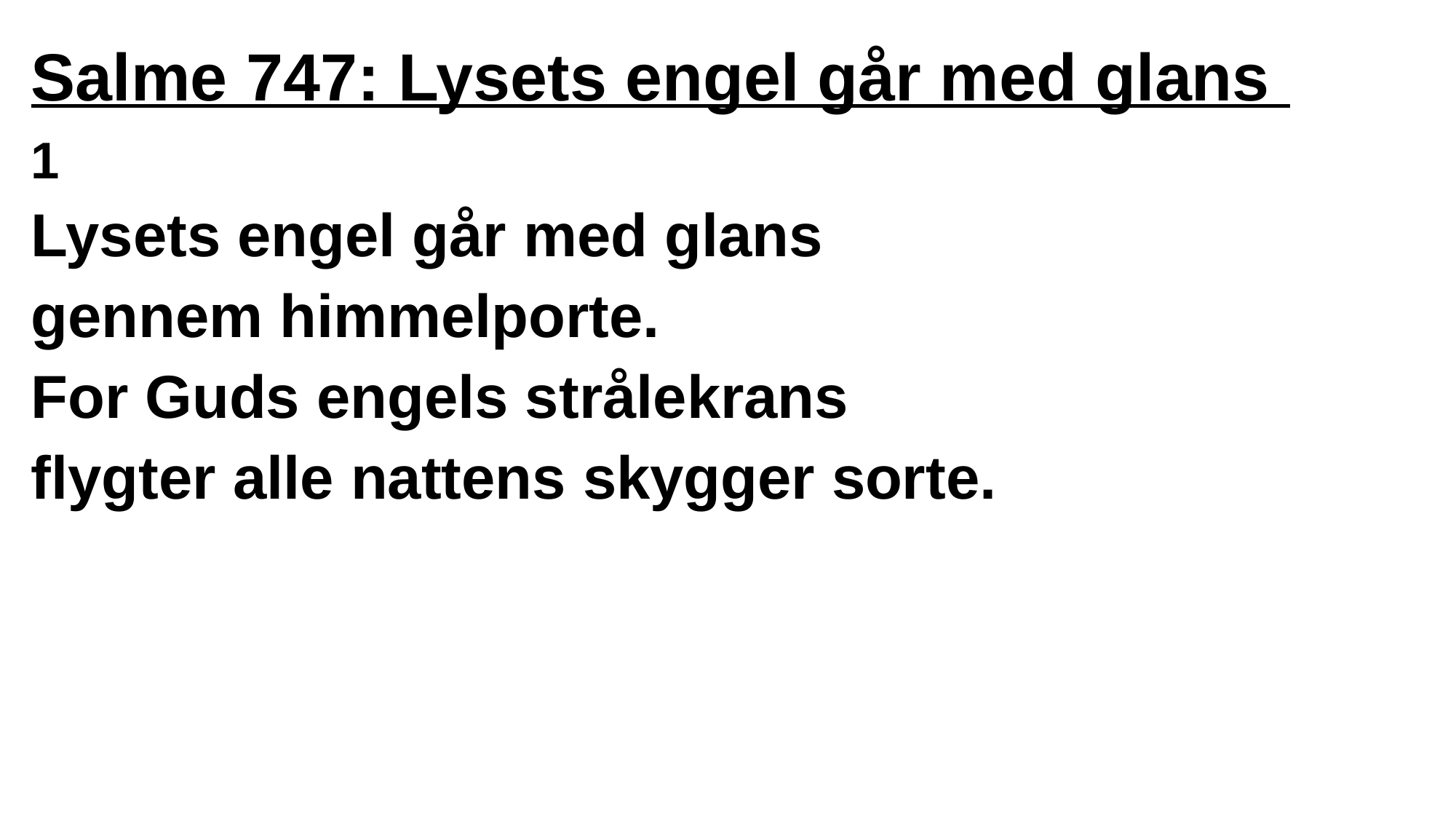

# Salme 747: Lysets engel går med glans
1
Lysets engel går med glans
gennem himmelporte.
For Guds engels strålekrans
flygter alle nattens skygger sorte.